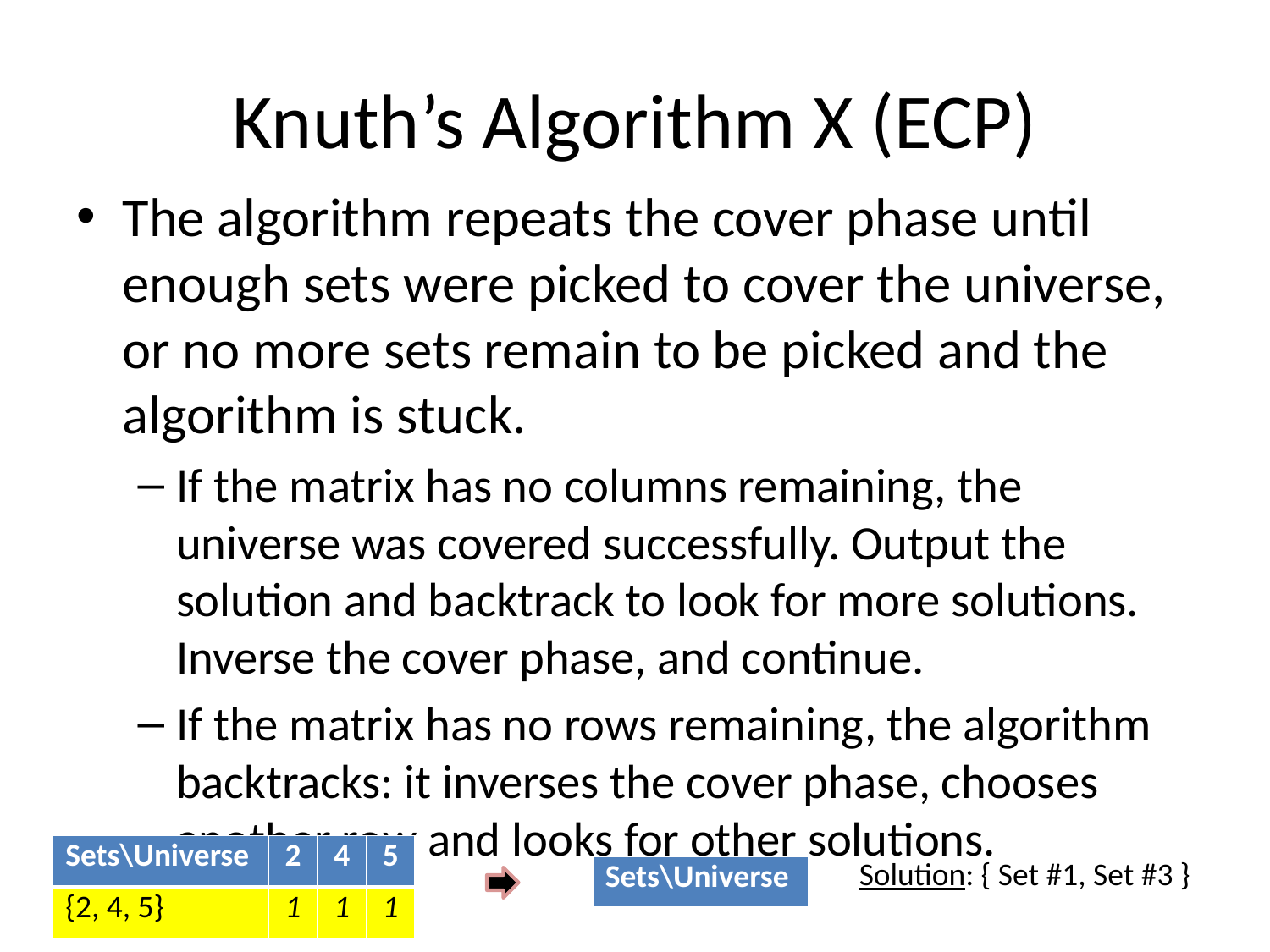

# Knuth’s Algorithm X (ECP)
The algorithm repeats the cover phase until enough sets were picked to cover the universe, or no more sets remain to be picked and the algorithm is stuck.
If the matrix has no columns remaining, the universe was covered successfully. Output the solution and backtrack to look for more solutions. Inverse the cover phase, and continue.
If the matrix has no rows remaining, the algorithm backtracks: it inverses the cover phase, chooses another row and looks for other solutions.
| Sets\Universe | 2 | 4 | 5 |
| --- | --- | --- | --- |
| {2, 4, 5} | 1 | 1 | 1 |
Solution: { Set #1, Set #3 }
| Sets\Universe |
| --- |